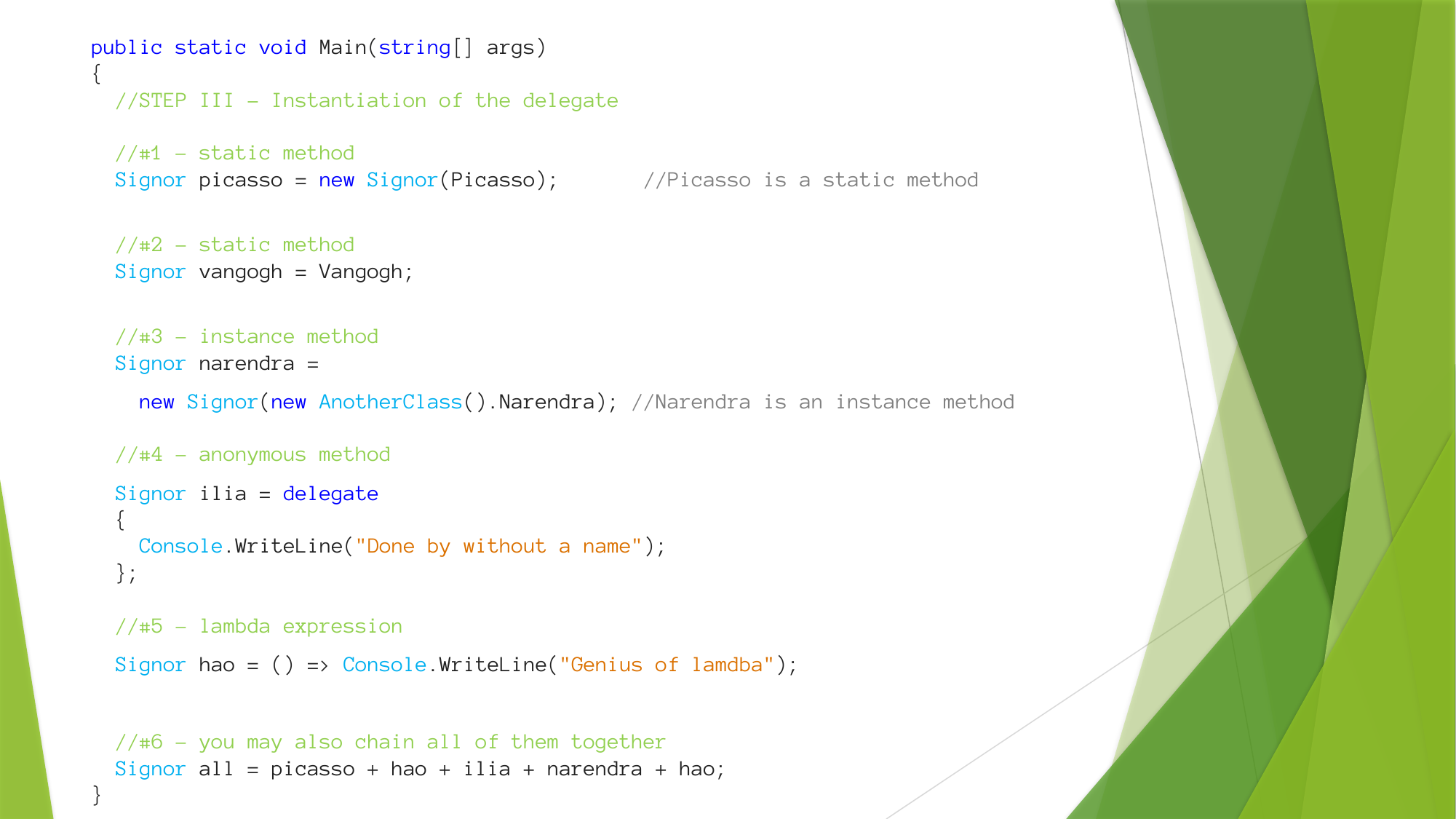

public static void Main(string[] args)
{
  //STEP III - Instantiation of the delegate
  
  //#1 – static method
  Signor picasso = new Signor(Picasso);       //Picasso is a static method
  //#2 – static method
  Signor vangogh = Vangogh;
  //#3 – instance method
  Signor narendra =
    new Signor(new AnotherClass().Narendra); //Narendra is an instance method
            
  //#4 – anonymous method
  Signor ilia = delegate
  {
    Console.WriteLine("Done by without a name");
  };
  
  //#5 – lambda expression
  Signor hao = () => Console.WriteLine("Genius of lamdba");

  //#6 – you may also chain all of them together
  Signor all = picasso + hao + ilia + narendra + hao;
}